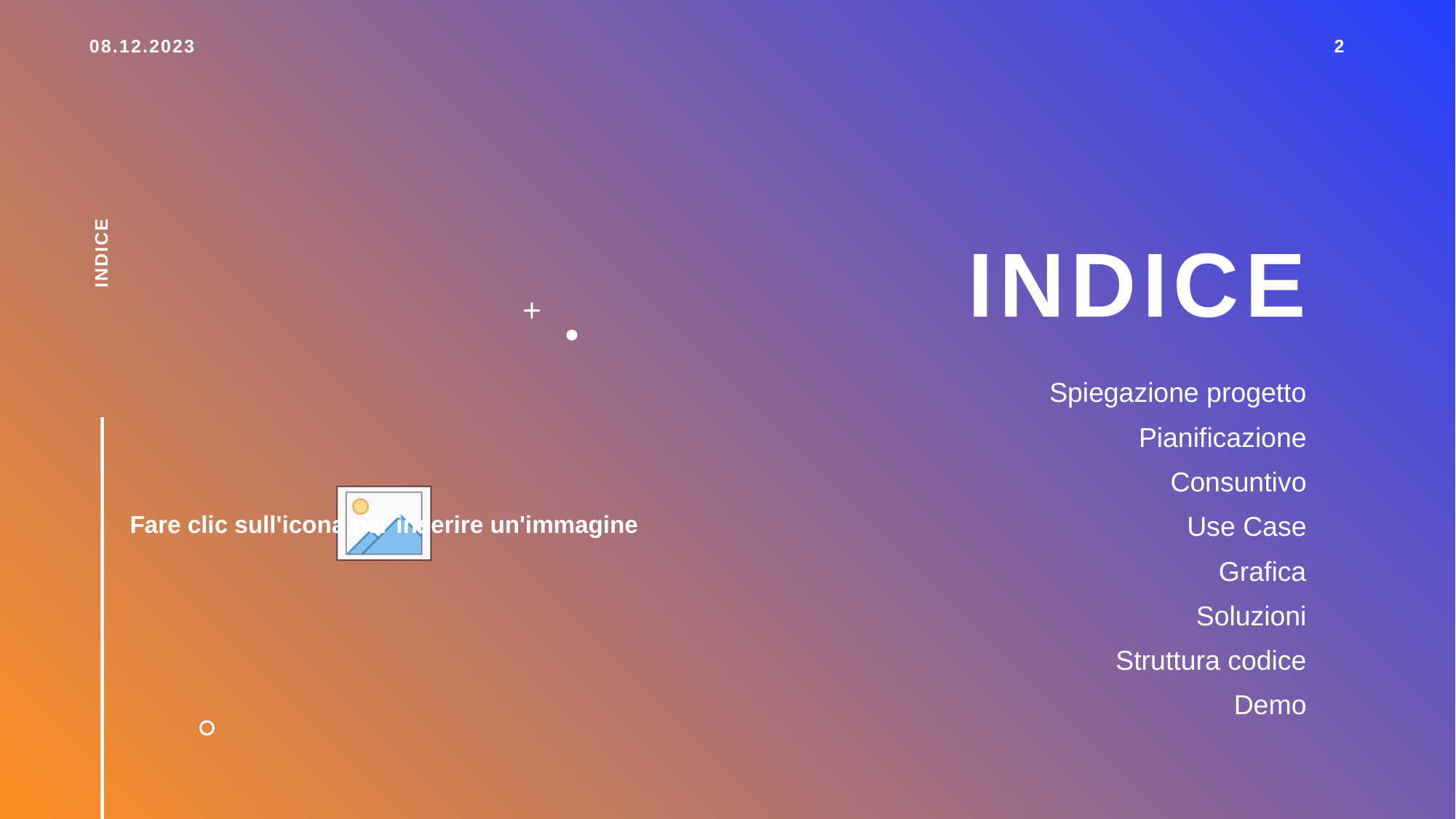

08.12.2023
2
# INDICE
Indice

Spiegazione progetto
Pianificazione
Consuntivo
Use Case
Grafica
Soluzioni
Struttura codice
Demo